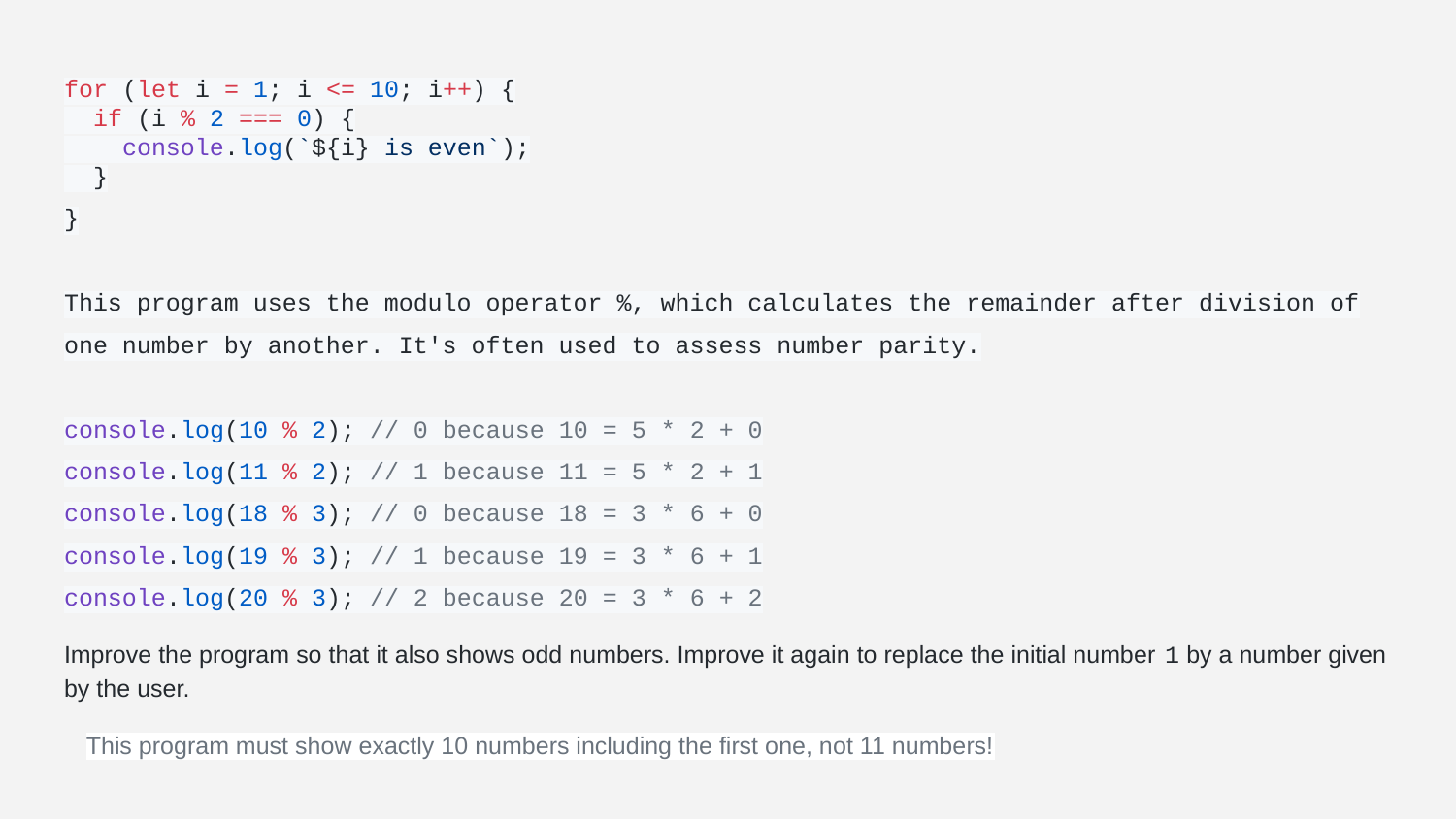

# for (let i = 1; i <= 10; i++) {
  if (i % 2 === 0) {
    console.log(`${i} is even`);
  }
}

This program uses the modulo operator %, which calculates the remainder after division of one number by another. It's often used to assess number parity.

console.log(10 % 2); // 0 because 10 = 5 * 2 + 0
console.log(11 % 2); // 1 because 11 = 5 * 2 + 1
console.log(18 % 3); // 0 because 18 = 3 * 6 + 0
console.log(19 % 3); // 1 because 19 = 3 * 6 + 1
console.log(20 % 3); // 2 because 20 = 3 * 6 + 2
Improve the program so that it also shows odd numbers. Improve it again to replace the initial number 1 by a number given by the user.
This program must show exactly 10 numbers including the first one, not 11 numbers!